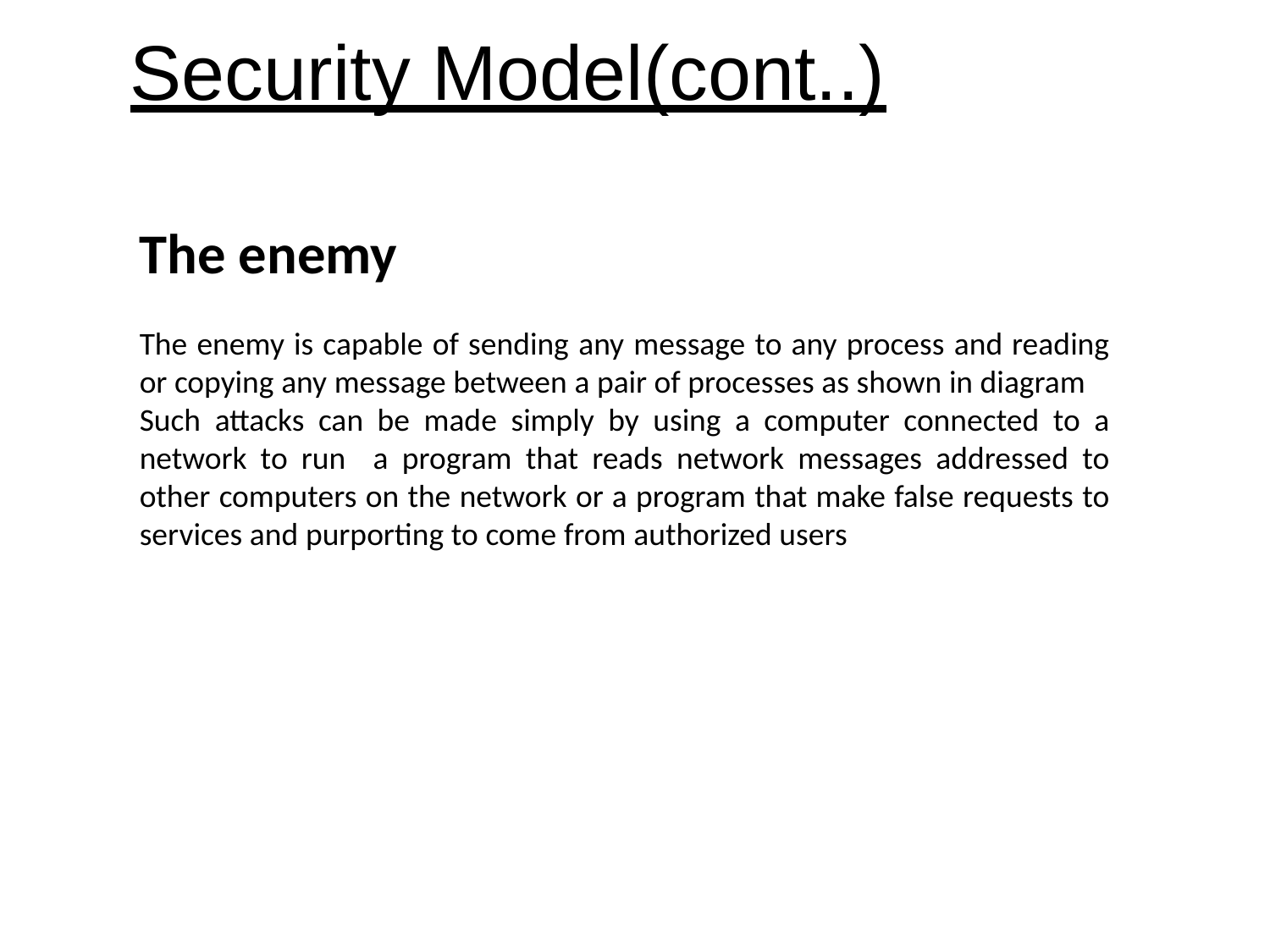

# Security Model(cont..)
The enemy

The enemy is capable of sending any message to any process and reading or copying any message between a pair of processes as shown in diagram
Such attacks can be made simply by using a computer connected to a network to run  a program that reads network messages addressed to other computers on the network or a program that make false requests to services and purporting to come from authorized users